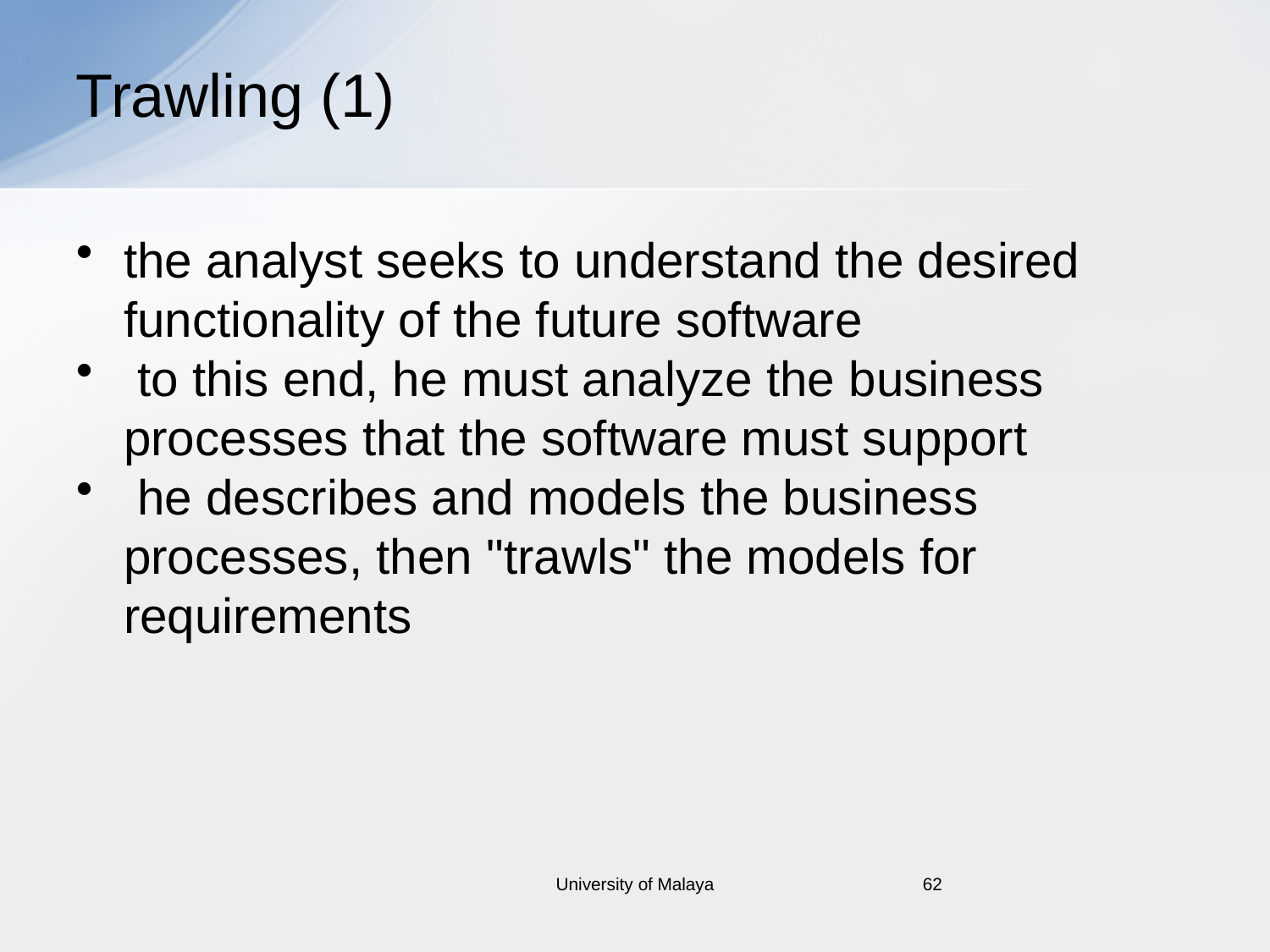

# Trawling (1)
the analyst seeks to understand the desired  functionality of the future software
 to this end, he must analyze the business  processes that the software must support
 he describes and models the business  processes, then "trawls" the models for   requirements

University of Malaya
62